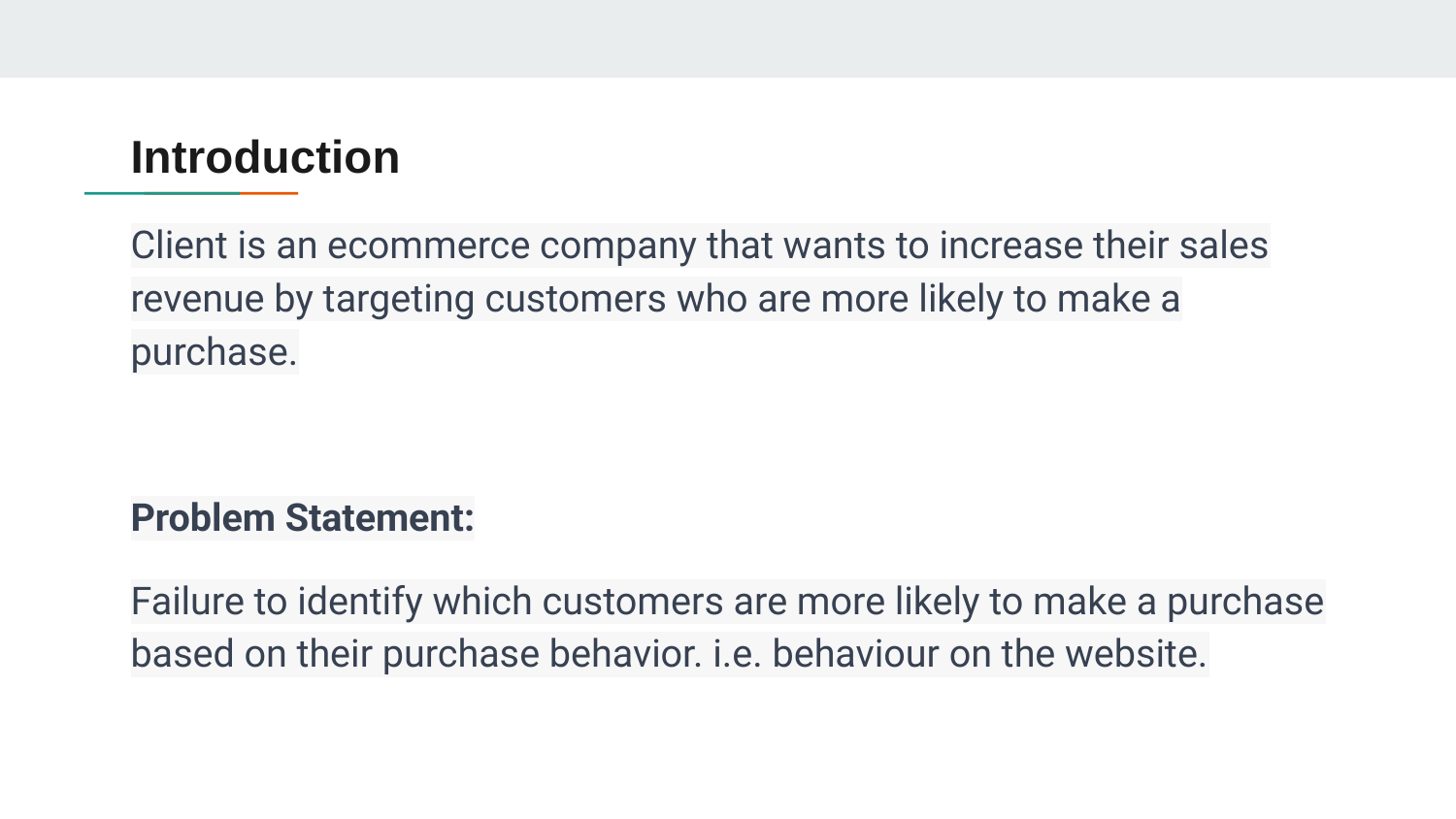

# Introduction
Client is an ecommerce company that wants to increase their sales revenue by targeting customers who are more likely to make a purchase.

Problem Statement:
Failure to identify which customers are more likely to make a purchase based on their purchase behavior. i.e. behaviour on the website.